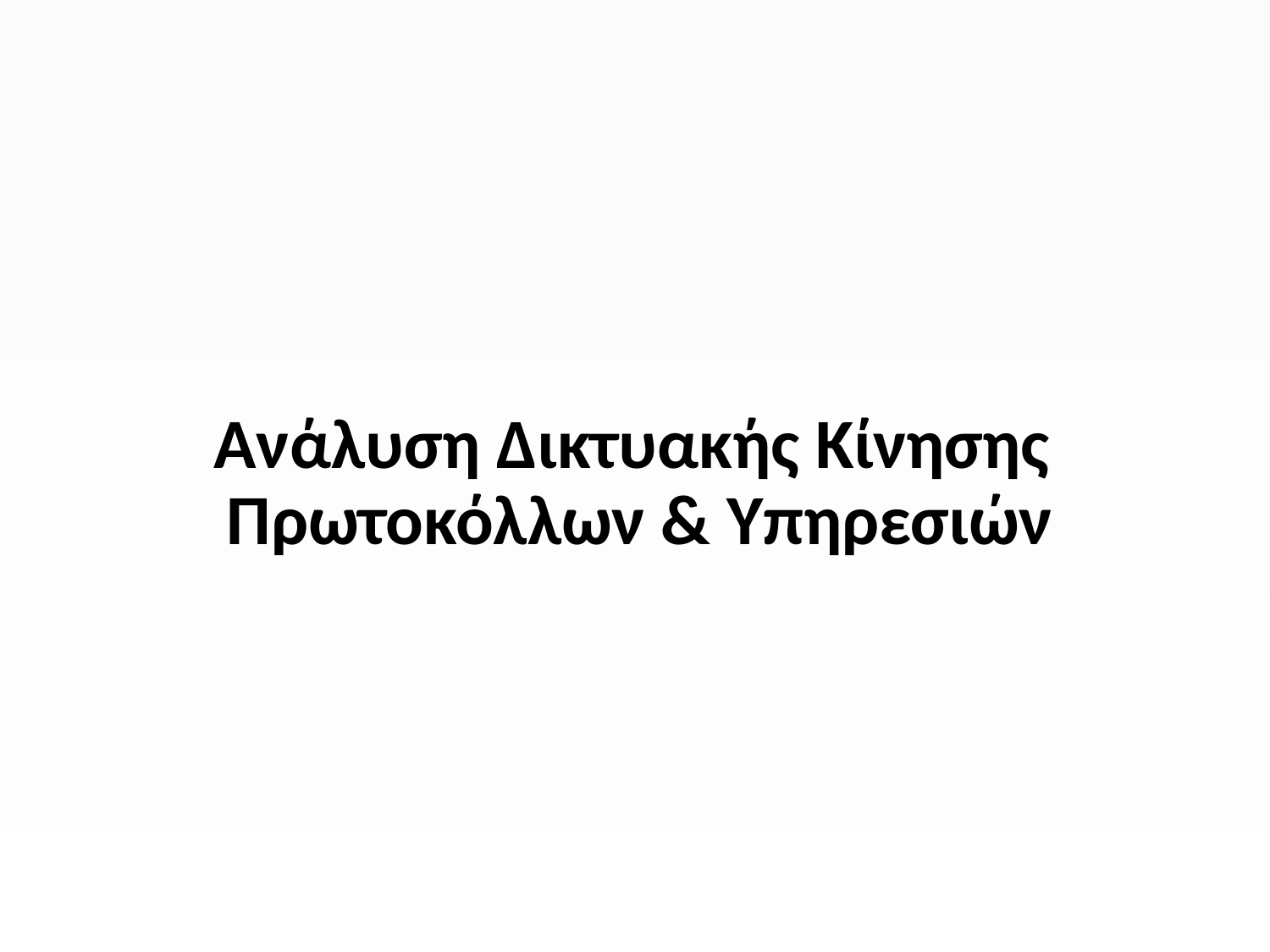

# Ανάλυση Δικτυακής Κίνησης  Πρωτοκόλλων & Υπηρεσιών